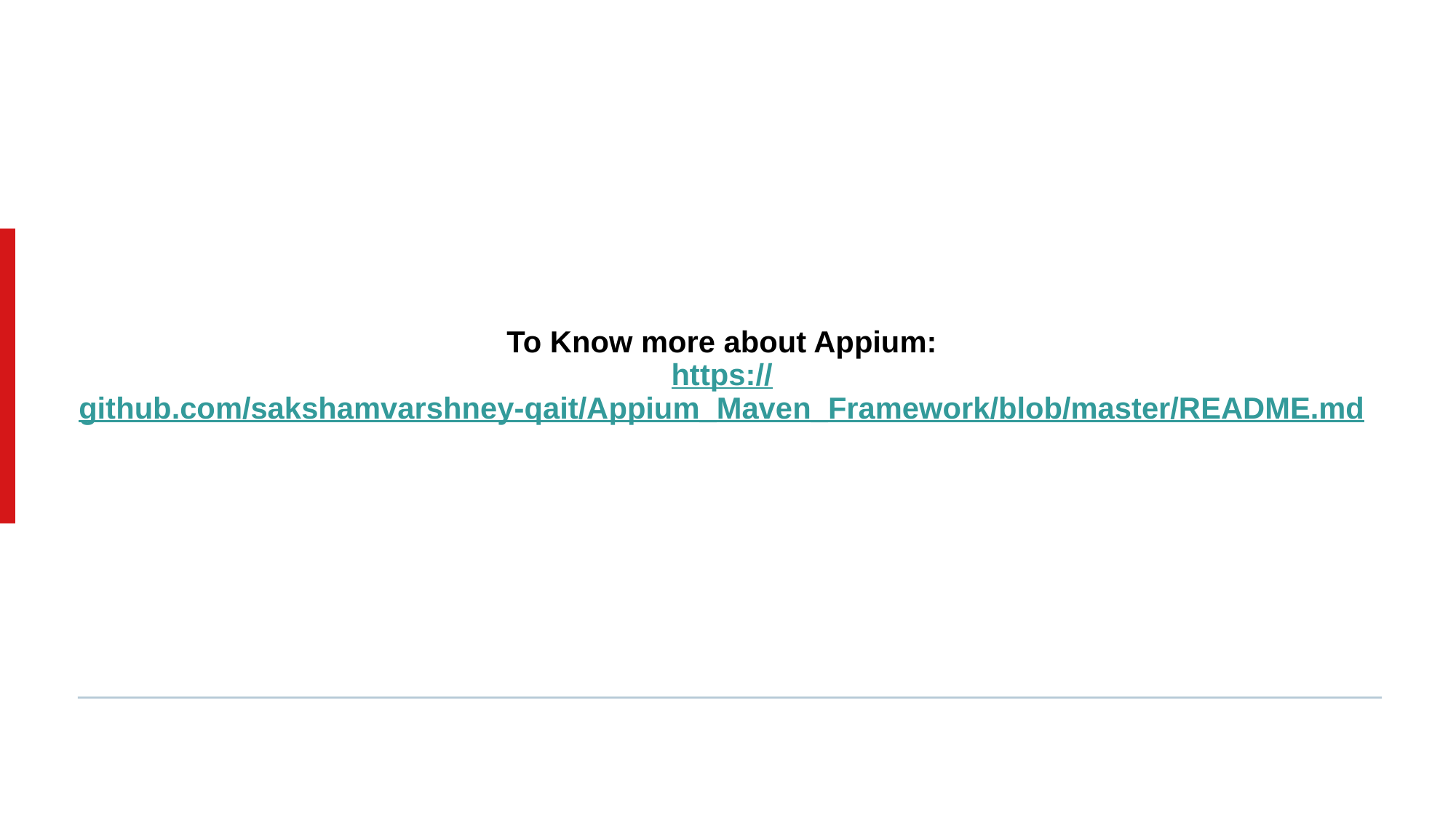

# To Know more about Appium: https://github.com/sakshamvarshney-qait/Appium_Maven_Framework/blob/master/README.md